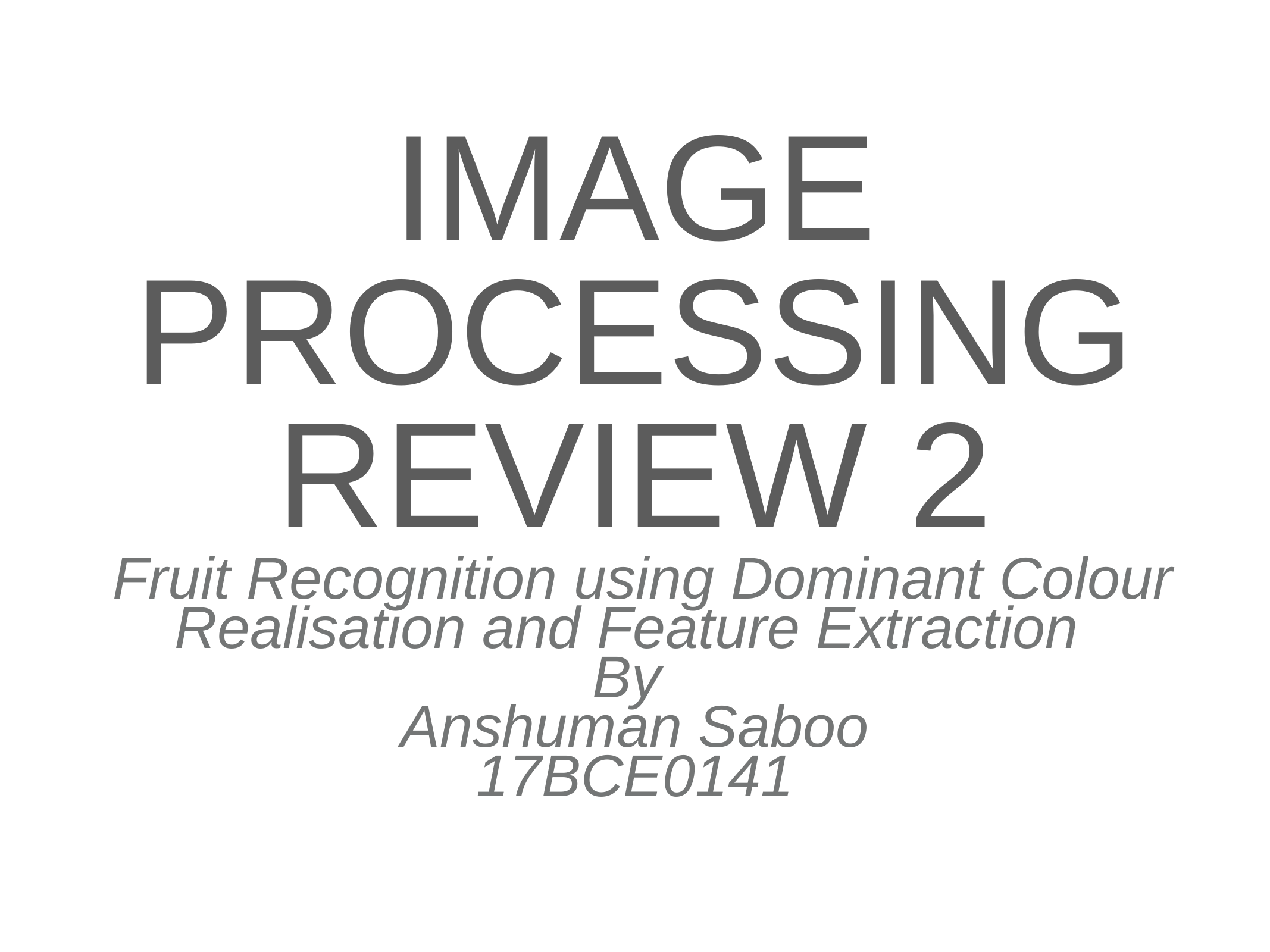

# Image Processing REVIEW 2

 Fruit Recognition using Dominant Colour Realisation and Feature Extraction
By
Anshuman Saboo
17BCE0141